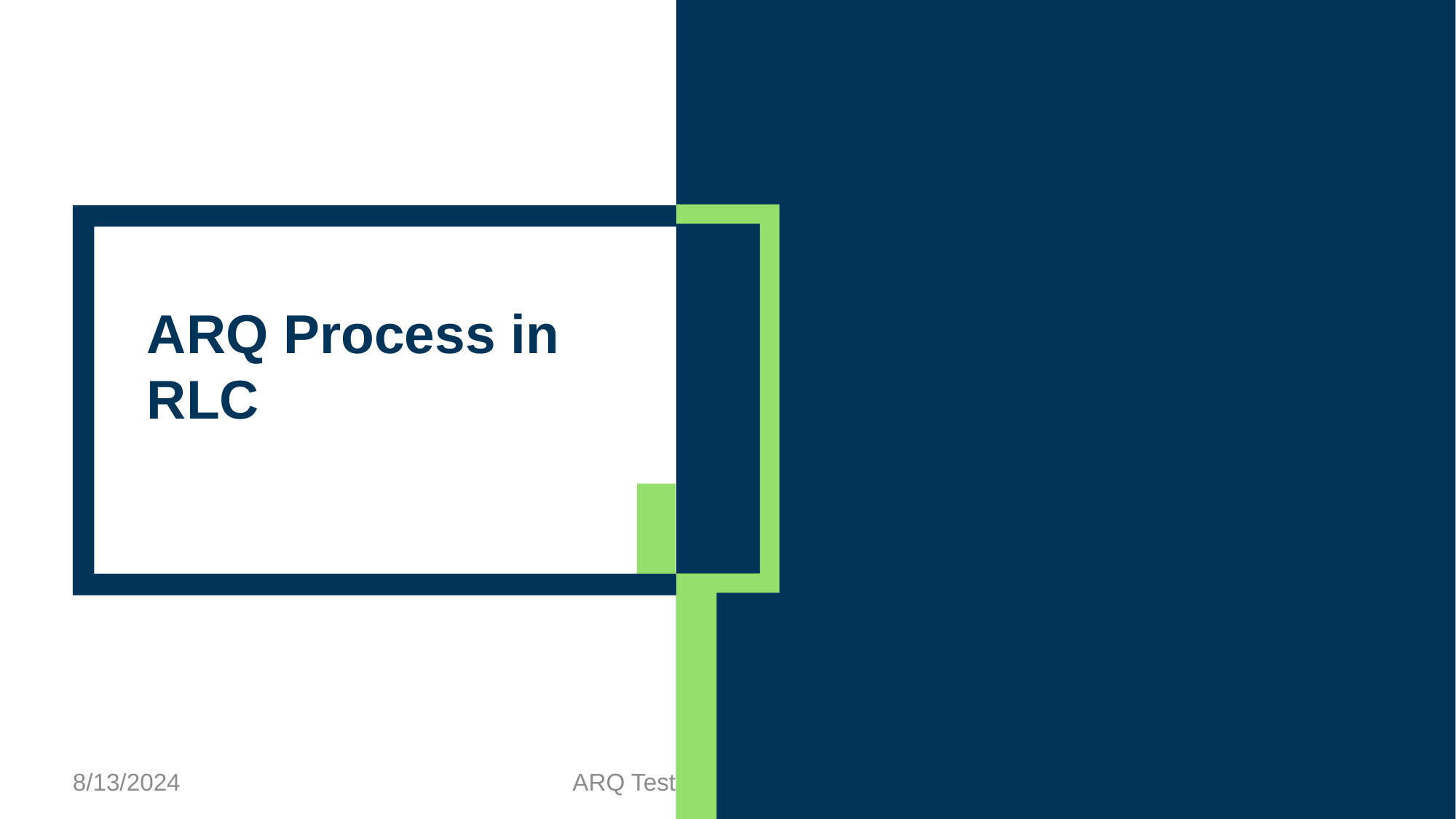

# ARQ Process in RLC

8/13/2024
ARQ Testing in RLC Group 4
11